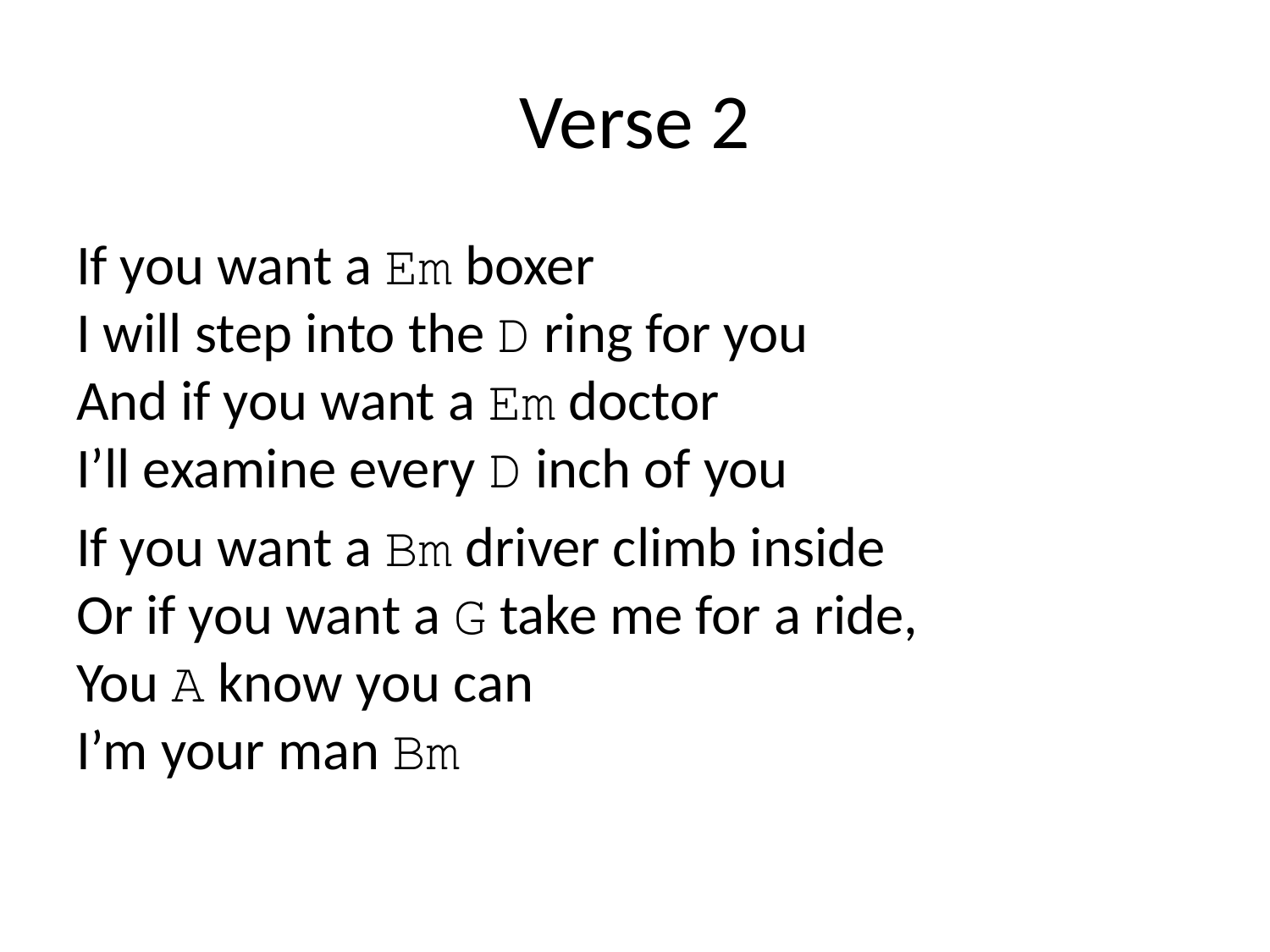

# Verse 2
If you want a Em boxer
I will step into the D ring for you
And if you want a Em doctor
I’ll examine every D inch of you
If you want a Bm driver climb inside
Or if you want a G take me for a ride,
You A know you can
I’m your man Bm